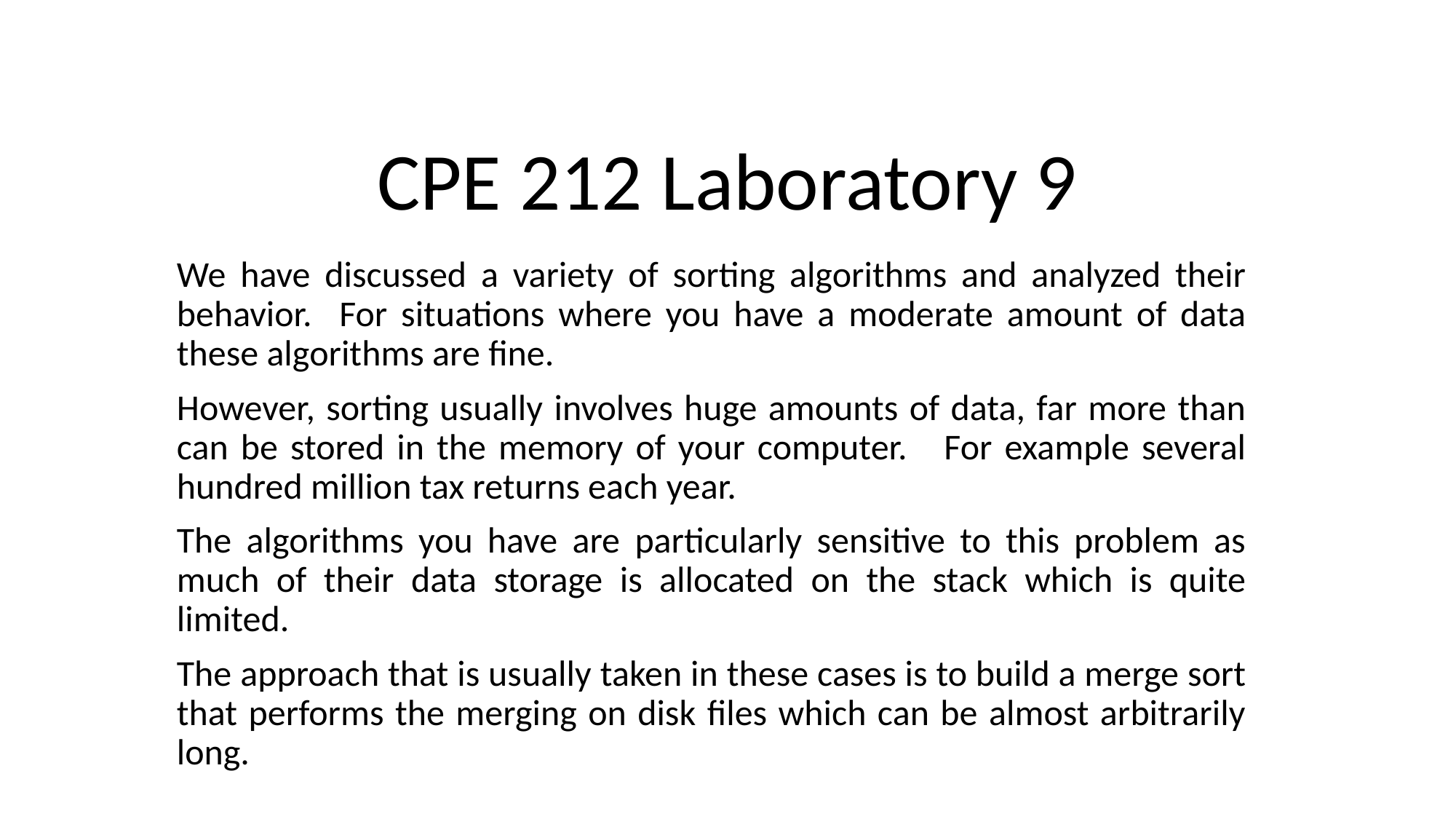

# CPE 212 Laboratory 9
We have discussed a variety of sorting algorithms and analyzed their behavior.  For situations where you have a moderate amount of data these algorithms are fine.
However, sorting usually involves huge amounts of data, far more than can be stored in the memory of your computer.   For example several hundred million tax returns each year.
The algorithms you have are particularly sensitive to this problem as much of their data storage is allocated on the stack which is quite limited.
The approach that is usually taken in these cases is to build a merge sort that performs the merging on disk files which can be almost arbitrarily long.